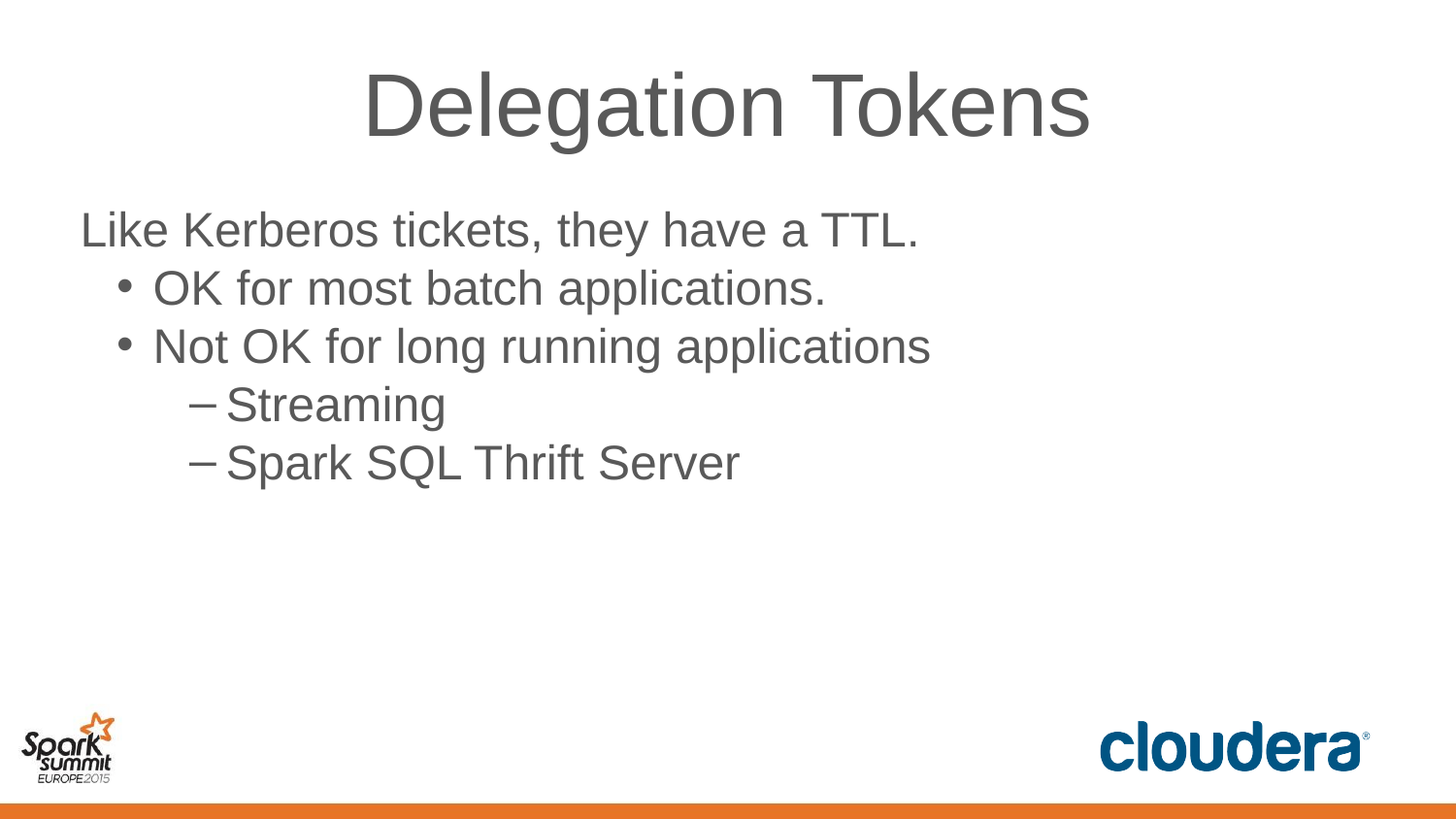

# Delegation Tokens
Like Kerberos tickets, they have a TTL.
OK for most batch applications.
Not OK for long running applications
Streaming
Spark SQL Thrift Server